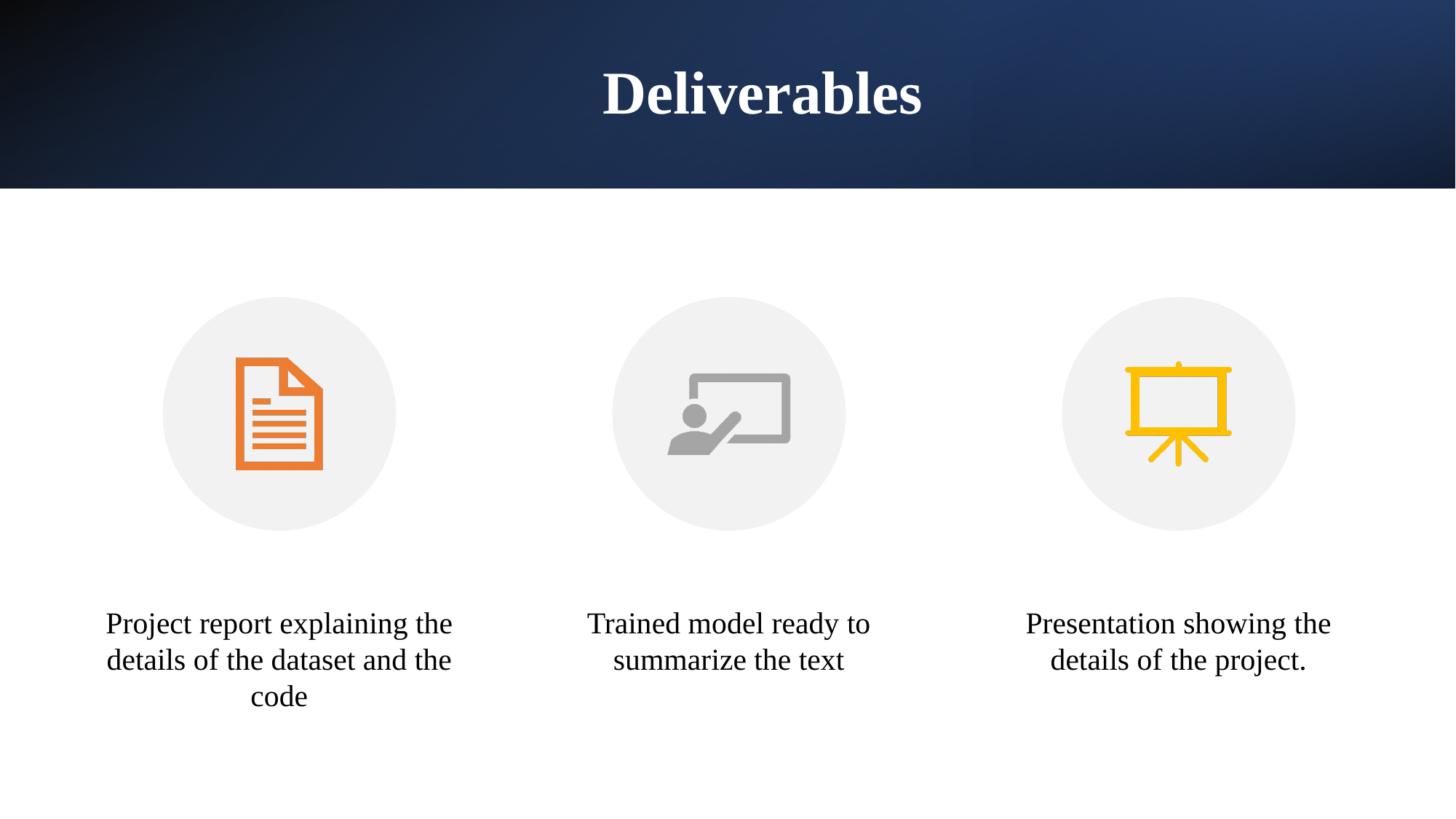

# Deliverables
Project report explaining the details of the dataset and the code
Trained model ready to summarize the text
Presentation showing the details of the project.